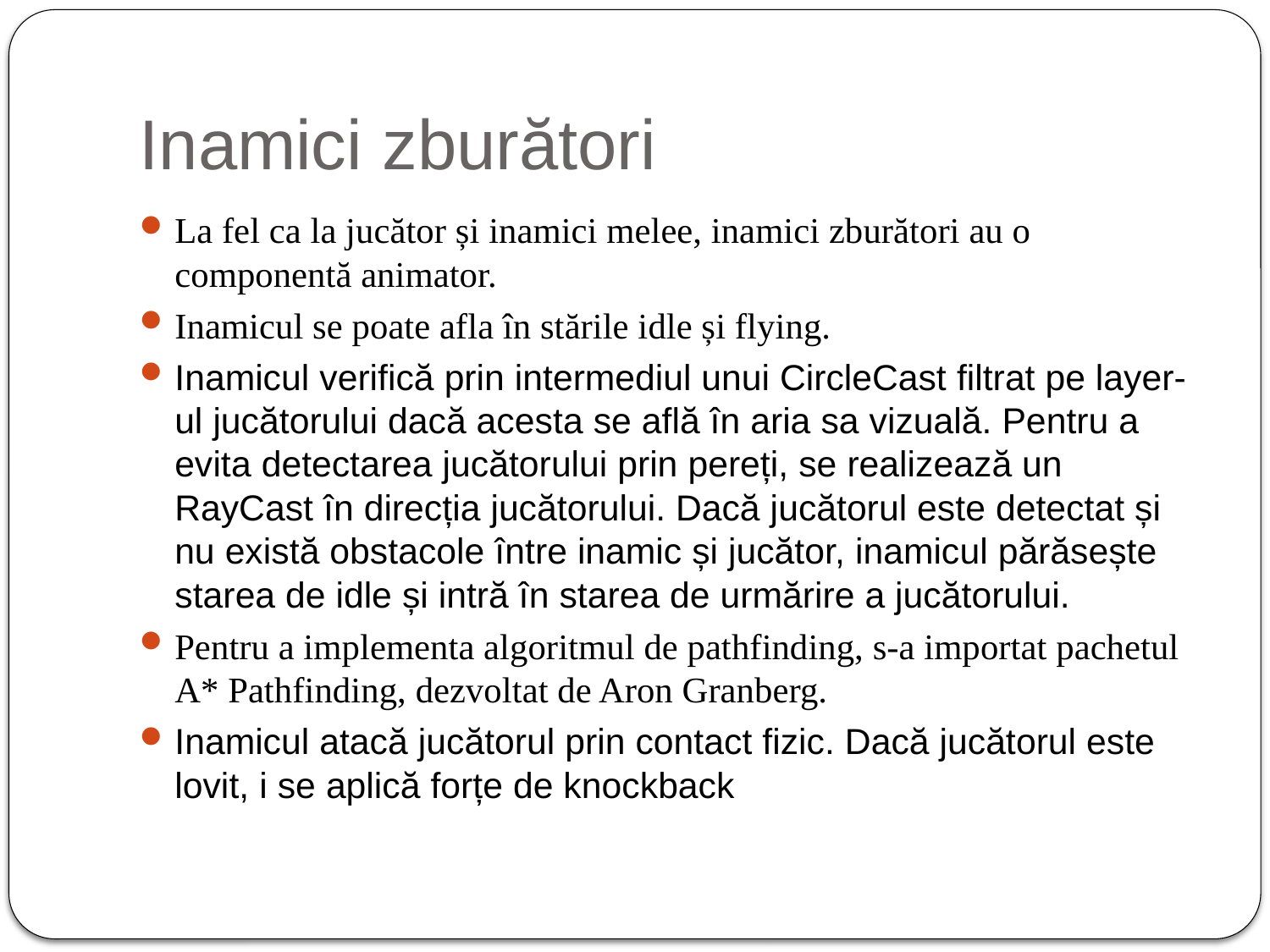

# Inamici zburători
La fel ca la jucător și inamici melee, inamici zburători au o componentă animator.
Inamicul se poate afla în stările idle și flying.
Inamicul verifică prin intermediul unui CircleCast filtrat pe layer-ul jucătorului dacă acesta se află în aria sa vizuală. Pentru a evita detectarea jucătorului prin pereți, se realizează un RayCast în direcția jucătorului. Dacă jucătorul este detectat și nu există obstacole între inamic și jucător, inamicul părăsește starea de idle și intră în starea de urmărire a jucătorului.
Pentru a implementa algoritmul de pathfinding, s-a importat pachetul A* Pathfinding, dezvoltat de Aron Granberg.
Inamicul atacă jucătorul prin contact fizic. Dacă jucătorul este lovit, i se aplică forțe de knockback